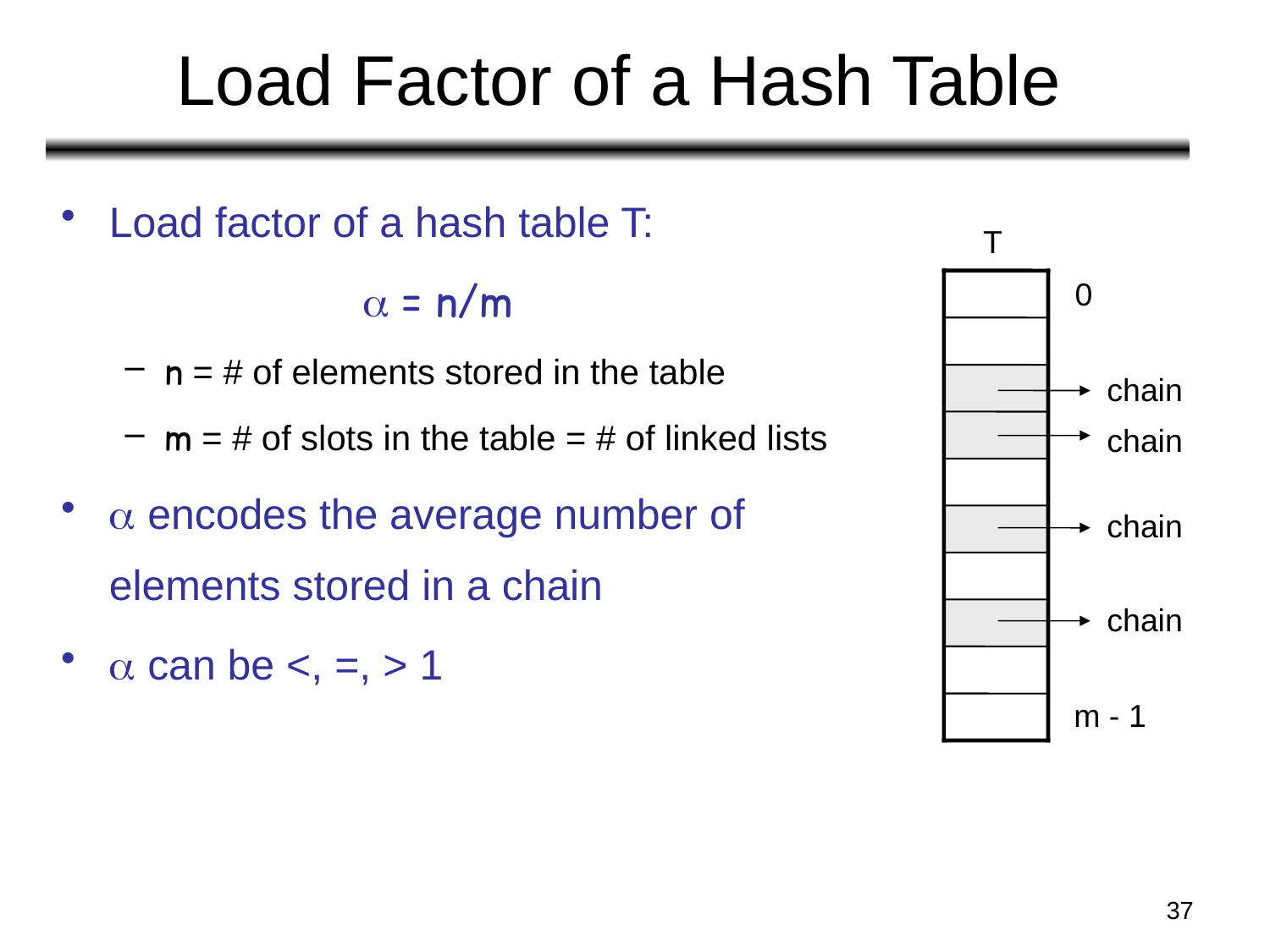

# Load Factor of a Hash Table
Load factor of a hash table T:
			α = n/m
n = # of elements stored in the table
m = # of slots in the table = # of linked lists
α encodes the average number of elements stored in a chain
α can be <, =, > 1
T
0

chain

chain

chain

chain

m - 1

37